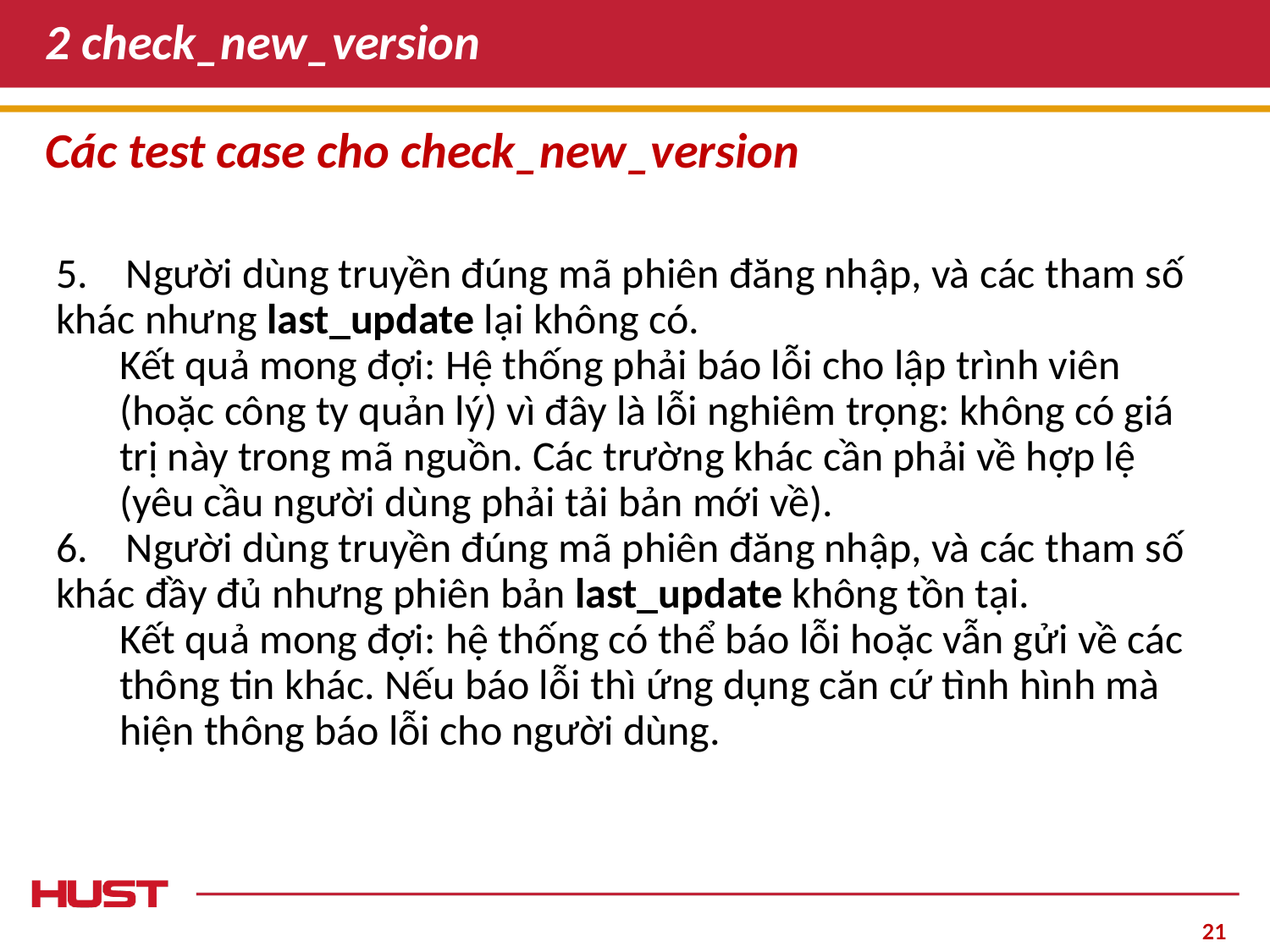

# 2 check_new_version
Các test case cho check_new_version

5.    Người dùng truyền đúng mã phiên đăng nhập, và các tham số khác nhưng last_update lại không có.
Kết quả mong đợi: Hệ thống phải báo lỗi cho lập trình viên (hoặc công ty quản lý) vì đây là lỗi nghiêm trọng: không có giá trị này trong mã nguồn. Các trường khác cần phải về hợp lệ (yêu cầu người dùng phải tải bản mới về).
6.    Người dùng truyền đúng mã phiên đăng nhập, và các tham số khác đầy đủ nhưng phiên bản last_update không tồn tại.
Kết quả mong đợi: hệ thống có thể báo lỗi hoặc vẫn gửi về các thông tin khác. Nếu báo lỗi thì ứng dụng căn cứ tình hình mà hiện thông báo lỗi cho người dùng.
21